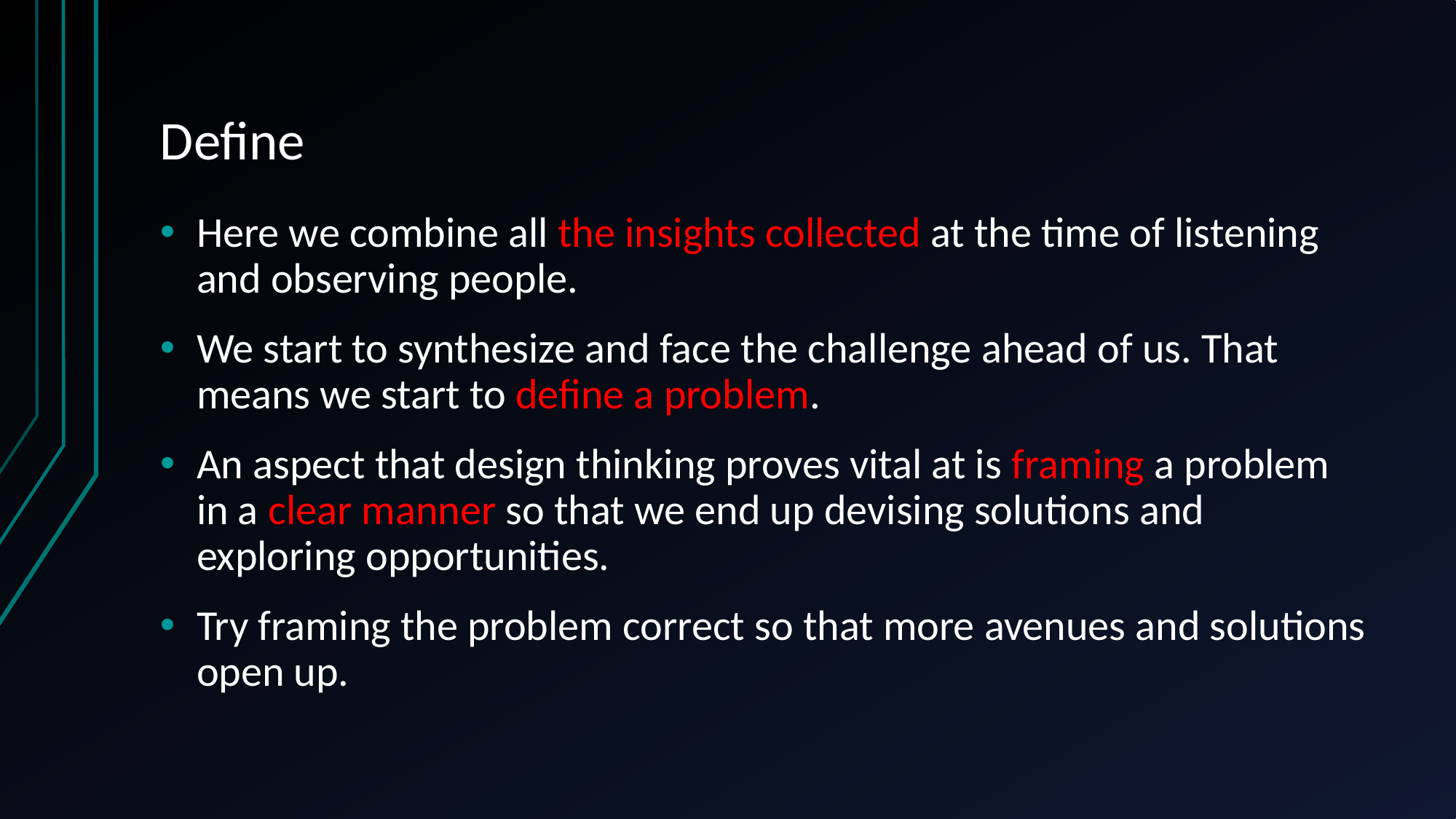

# Define
Here we combine all the insights collected at the time of listening and observing people.
We start to synthesize and face the challenge ahead of us. That means we start to define a problem.
An aspect that design thinking proves vital at is framing a problem in a clear manner so that we end up devising solutions and exploring opportunities.
Try framing the problem correct so that more avenues and solutions open up.